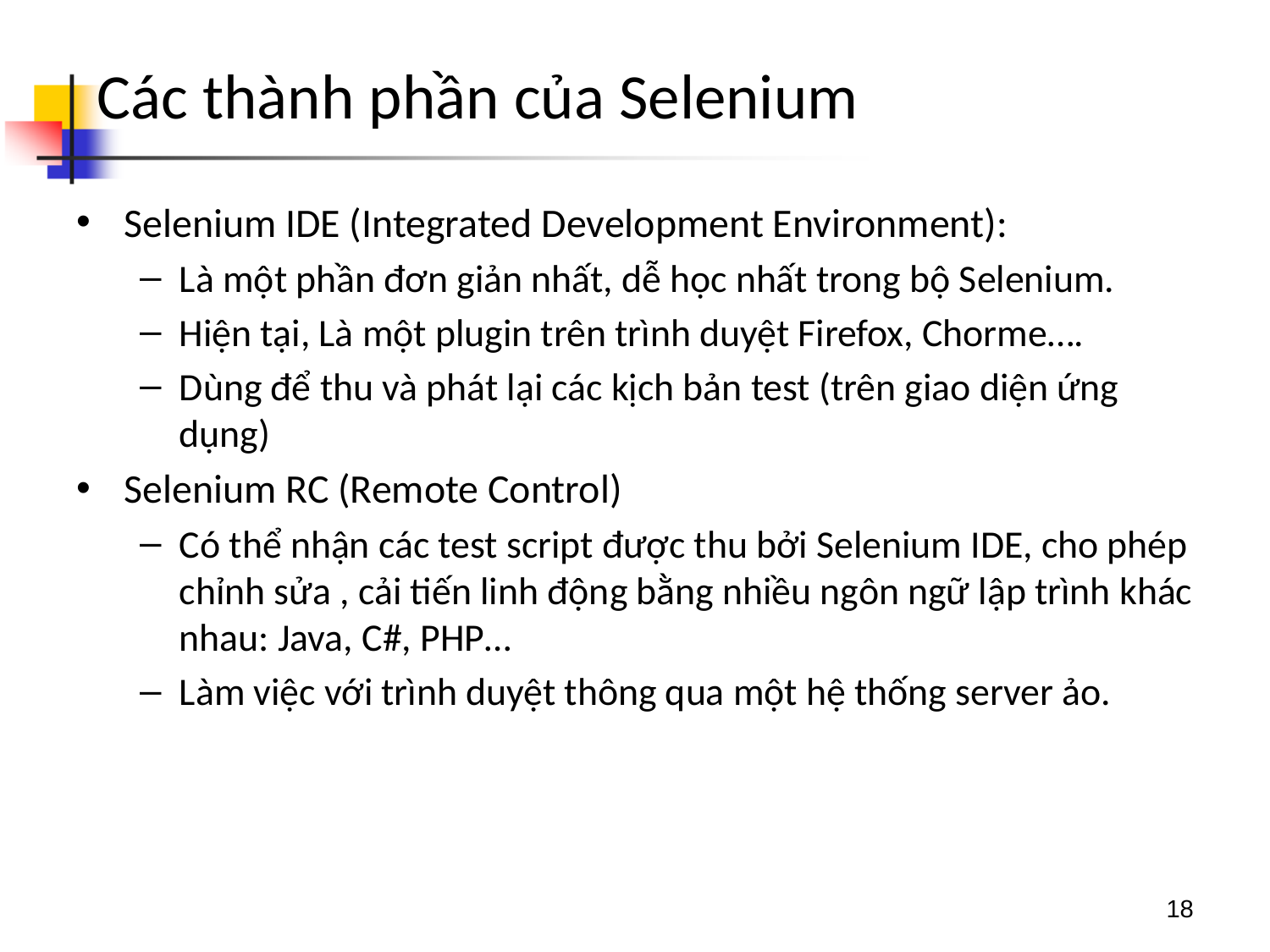

# Các thành phần của Selenium
Selenium IDE (Integrated Development Environment):
Là một phần đơn giản nhất, dễ học nhất trong bộ Selenium.
Hiện tại, Là một plugin trên trình duyệt Firefox, Chorme….
Dùng để thu và phát lại các kịch bản test (trên giao diện ứng dụng)
Selenium RC (Remote Control)
Có thể nhận các test script được thu bởi Selenium IDE, cho phép chỉnh sửa , cải tiến linh động bằng nhiều ngôn ngữ lập trình khác nhau: Java, C#, PHP…
Làm việc với trình duyệt thông qua một hệ thống server ảo.
18